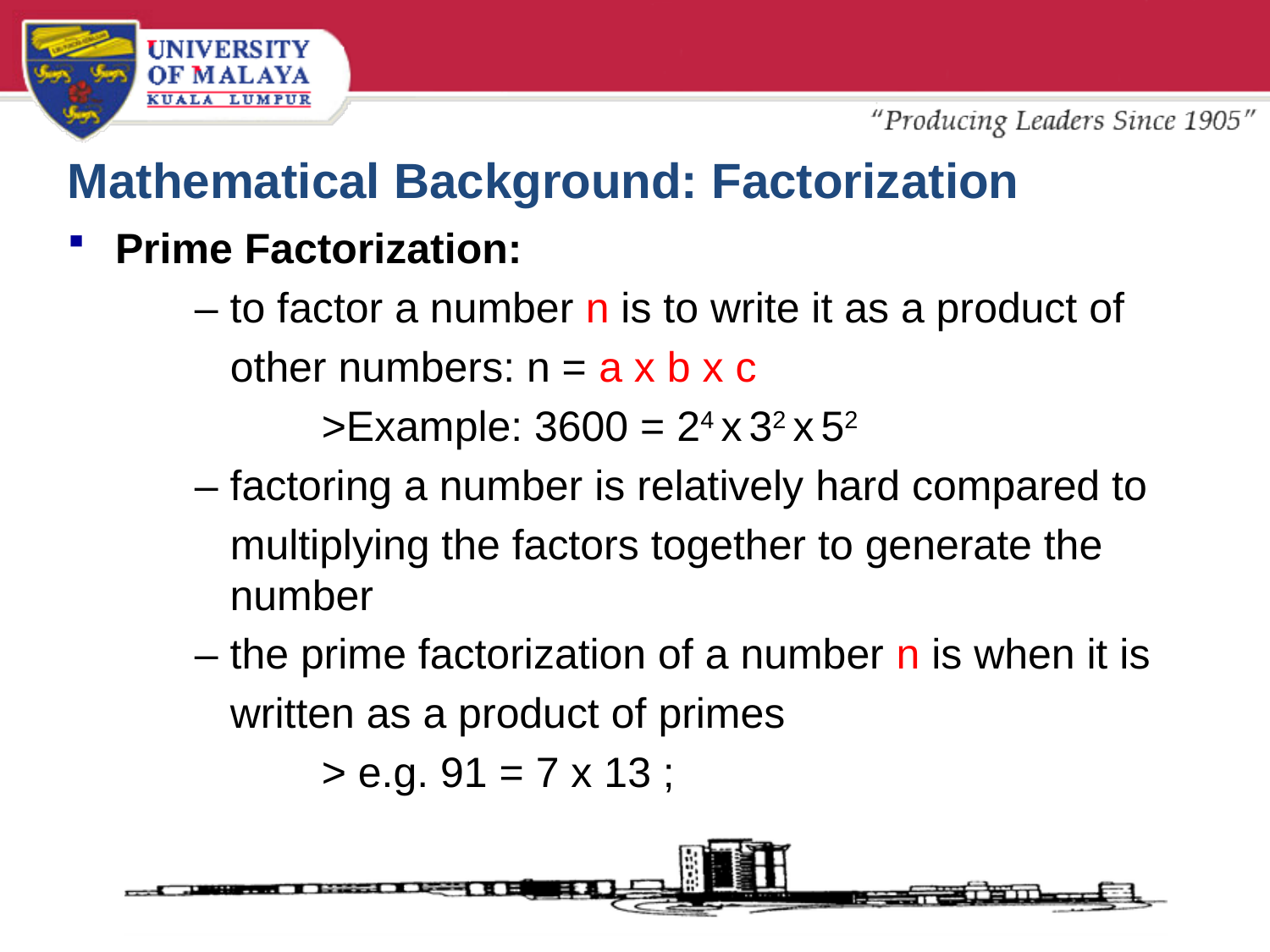

# Mathematical Background: Factorization
Prime Factorization:
	– to factor a number n is to write it as a product of
	   other numbers: n = a x b x c
		>Example: 3600 = 24 x 32 x 52
	– factoring a number is relatively hard compared to
 	   multiplying the factors together to generate the 		   number
	– the prime factorization of a number n is when it is
	   written as a product of primes
		> e.g. 91 = 7 x 13 ;